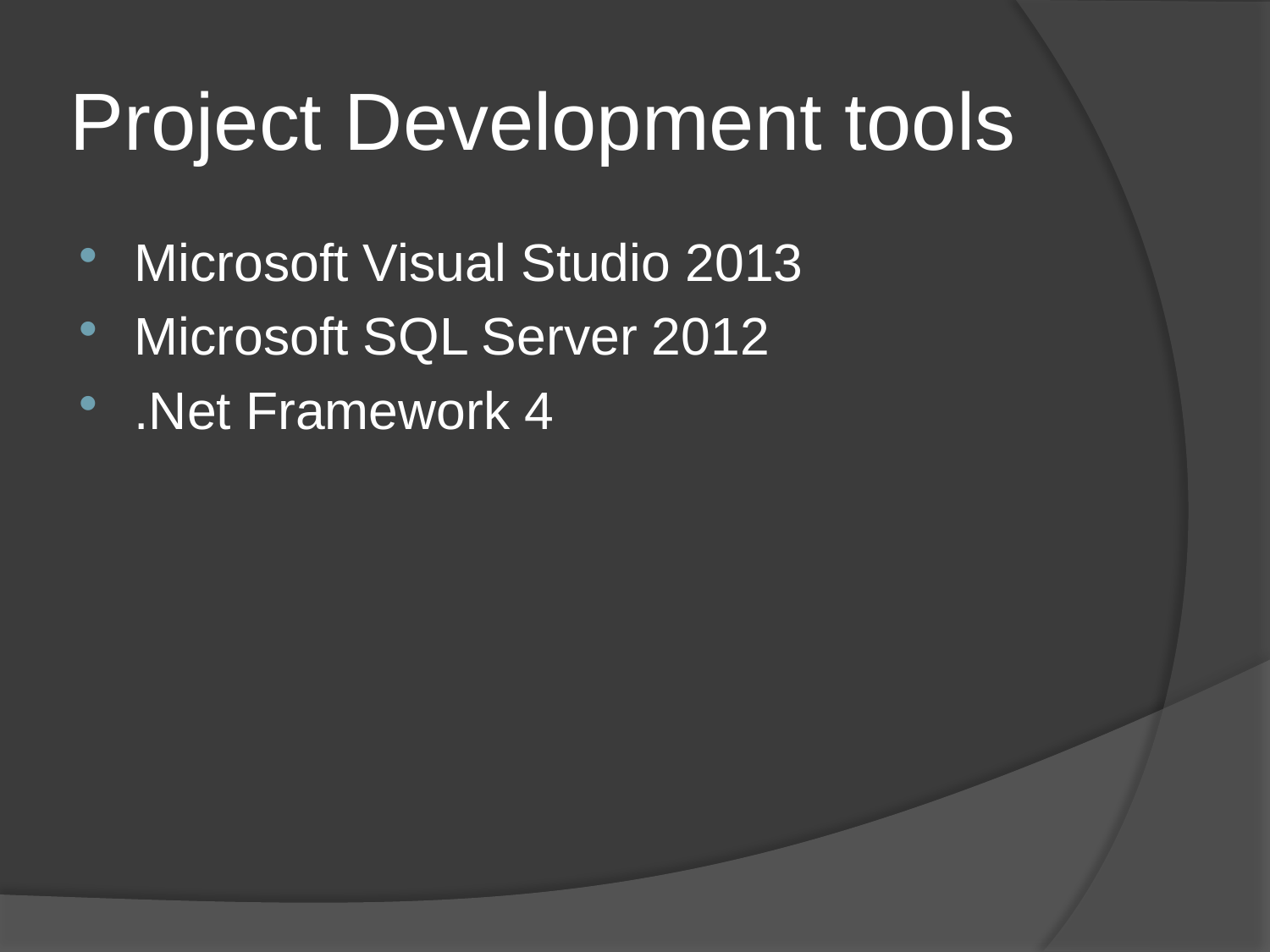

# Project Development tools
Microsoft Visual Studio 2013
Microsoft SQL Server 2012
.Net Framework 4